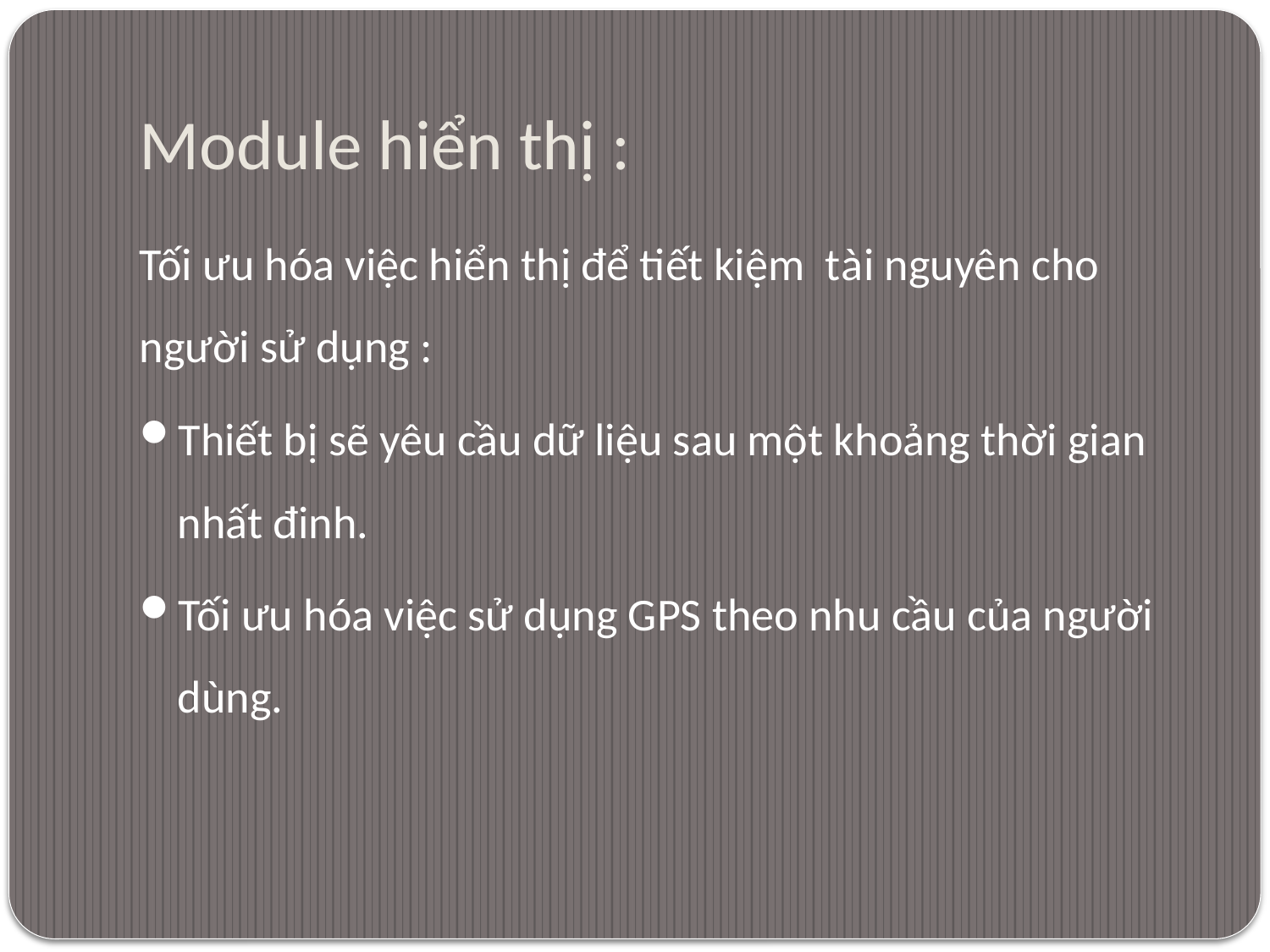

# Module hiển thị :
Tối ưu hóa việc hiển thị để tiết kiệm  tài nguyên cho người sử dụng :
Thiết bị sẽ yêu cầu dữ liệu sau một khoảng thời gian nhất đinh.
Tối ưu hóa việc sử dụng GPS theo nhu cầu của người dùng.